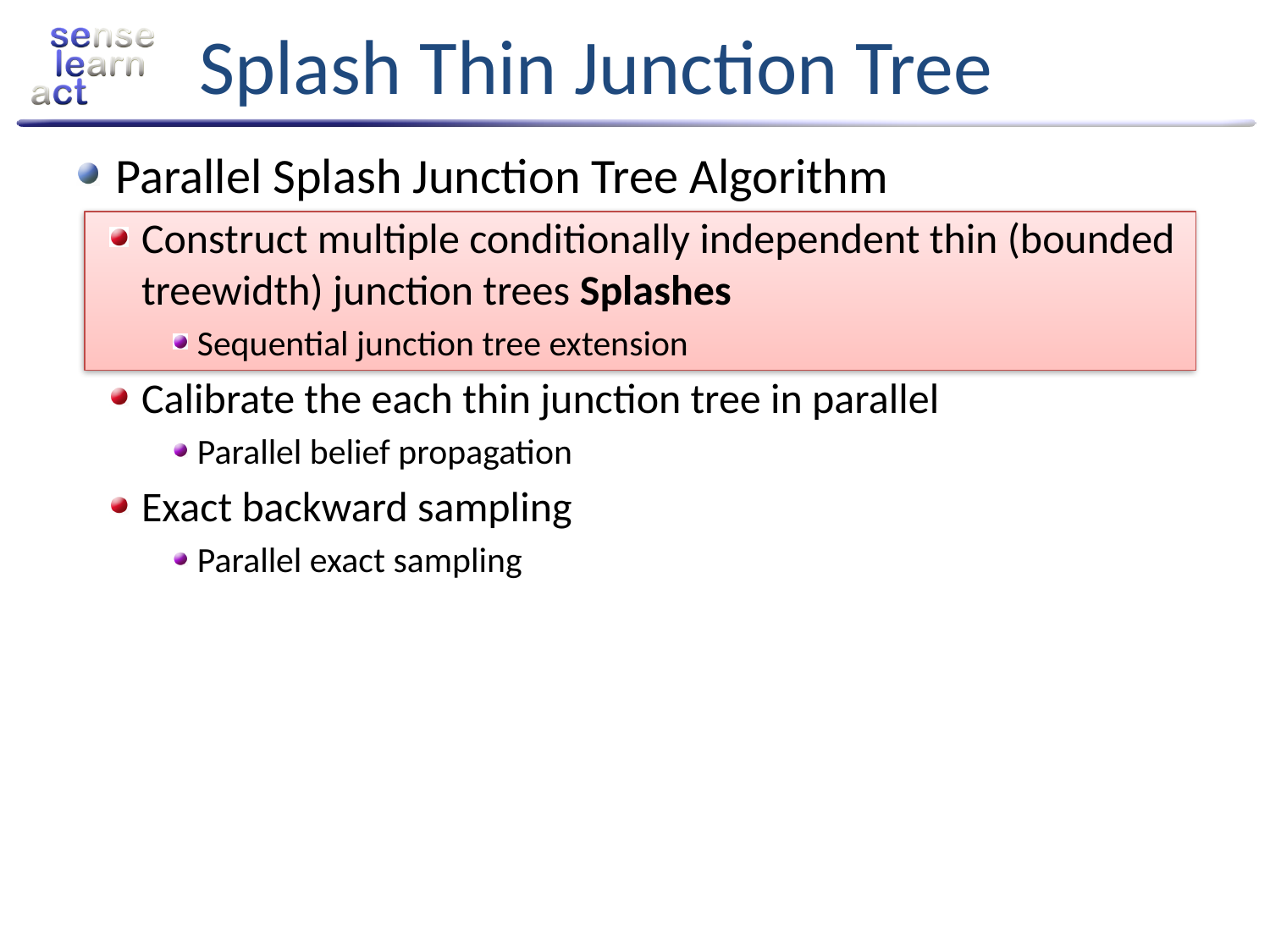

# Splash Thin Junction Tree
Parallel Splash Junction Tree Algorithm
Construct multiple conditionally independent thin (bounded treewidth) junction trees Splashes
Sequential junction tree extension
Calibrate the each thin junction tree in parallel
Parallel belief propagation
Exact backward sampling
Parallel exact sampling